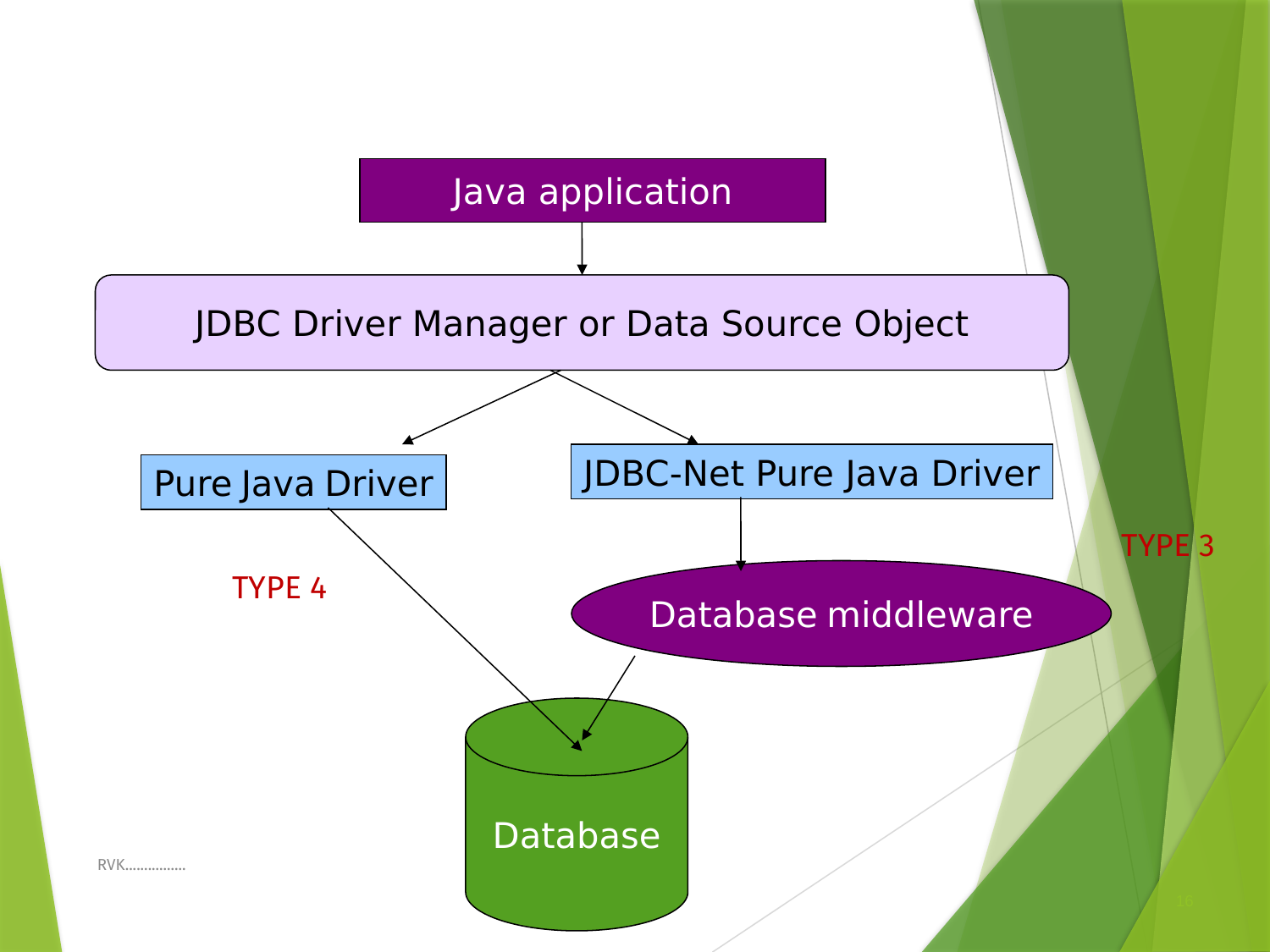

Java application

JDBC Driver Manager or Data Source Object

JDBC-Net Pure Java Driver
Pure Java Driver

TYPE 3
TYPE 4
Database middleware

Database
RVK................
16